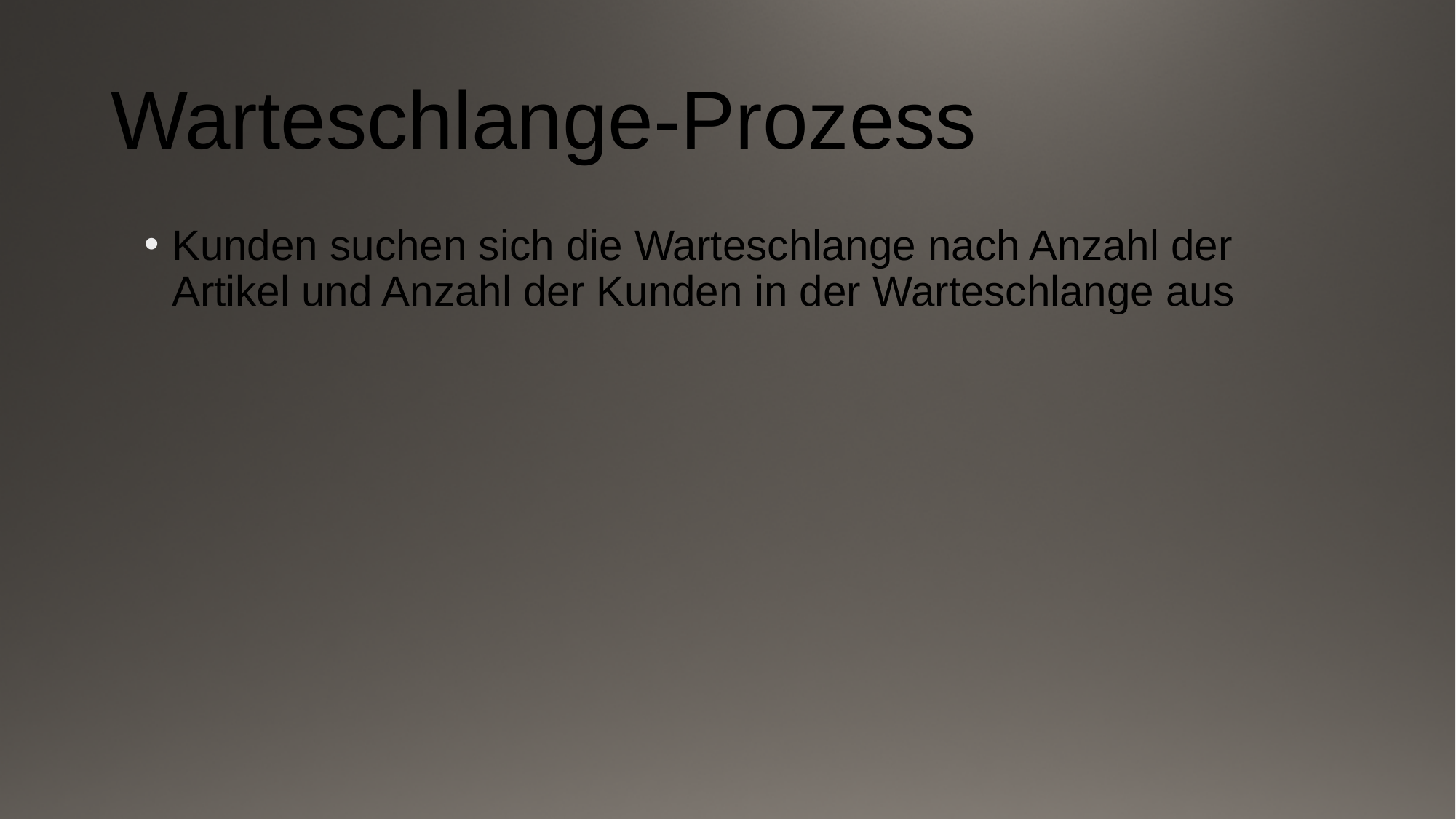

# Warteschlange-Prozess
Kunden suchen sich die Warteschlange nach Anzahl der Artikel und Anzahl der Kunden in der Warteschlange aus